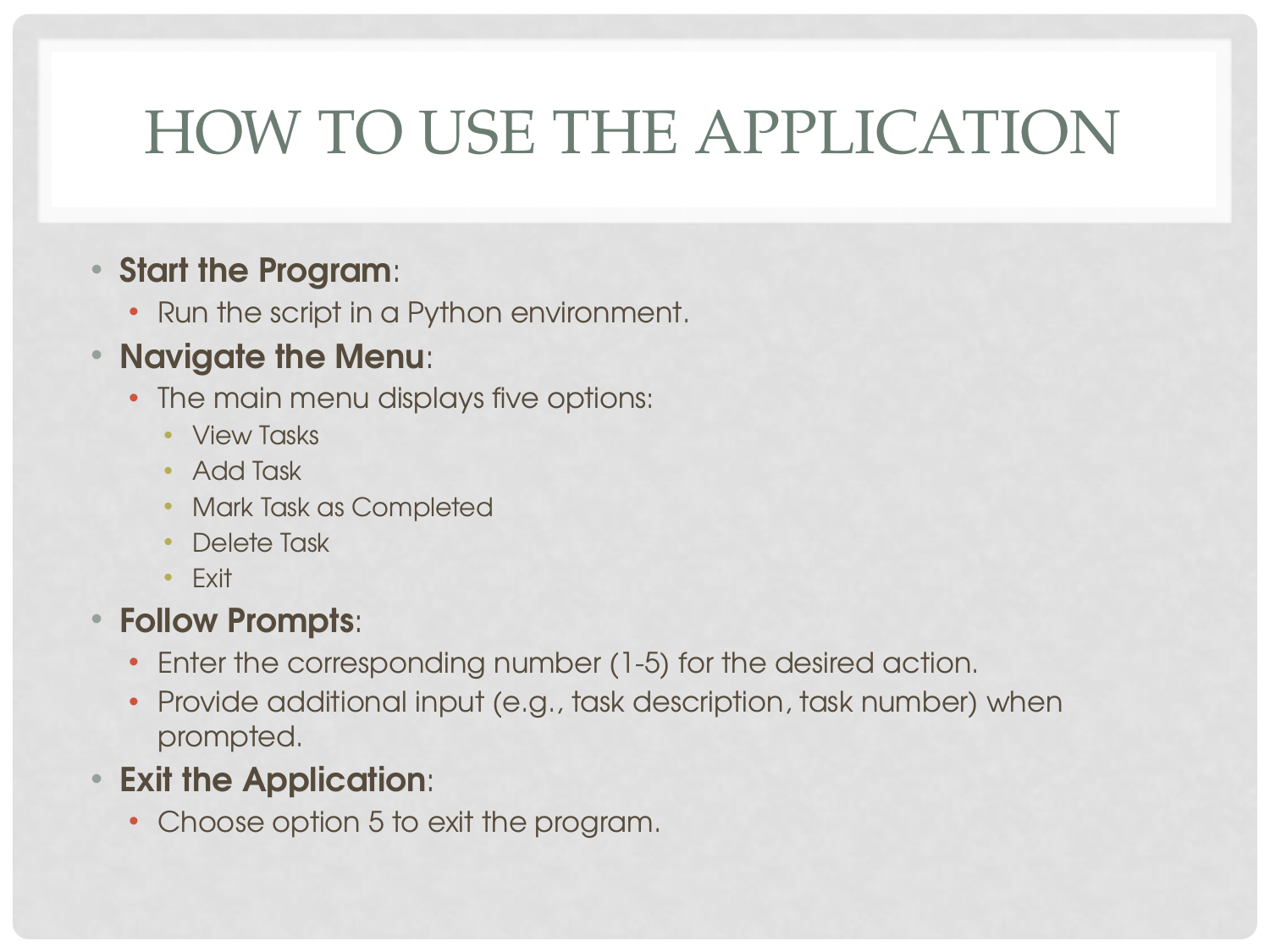

# How to Use the Application
Start the Program:
Run the script in a Python environment.
Navigate the Menu:
The main menu displays five options:
View Tasks
Add Task
Mark Task as Completed
Delete Task
Exit
Follow Prompts:
Enter the corresponding number (1-5) for the desired action.
Provide additional input (e.g., task description, task number) when prompted.
Exit the Application:
Choose option 5 to exit the program.